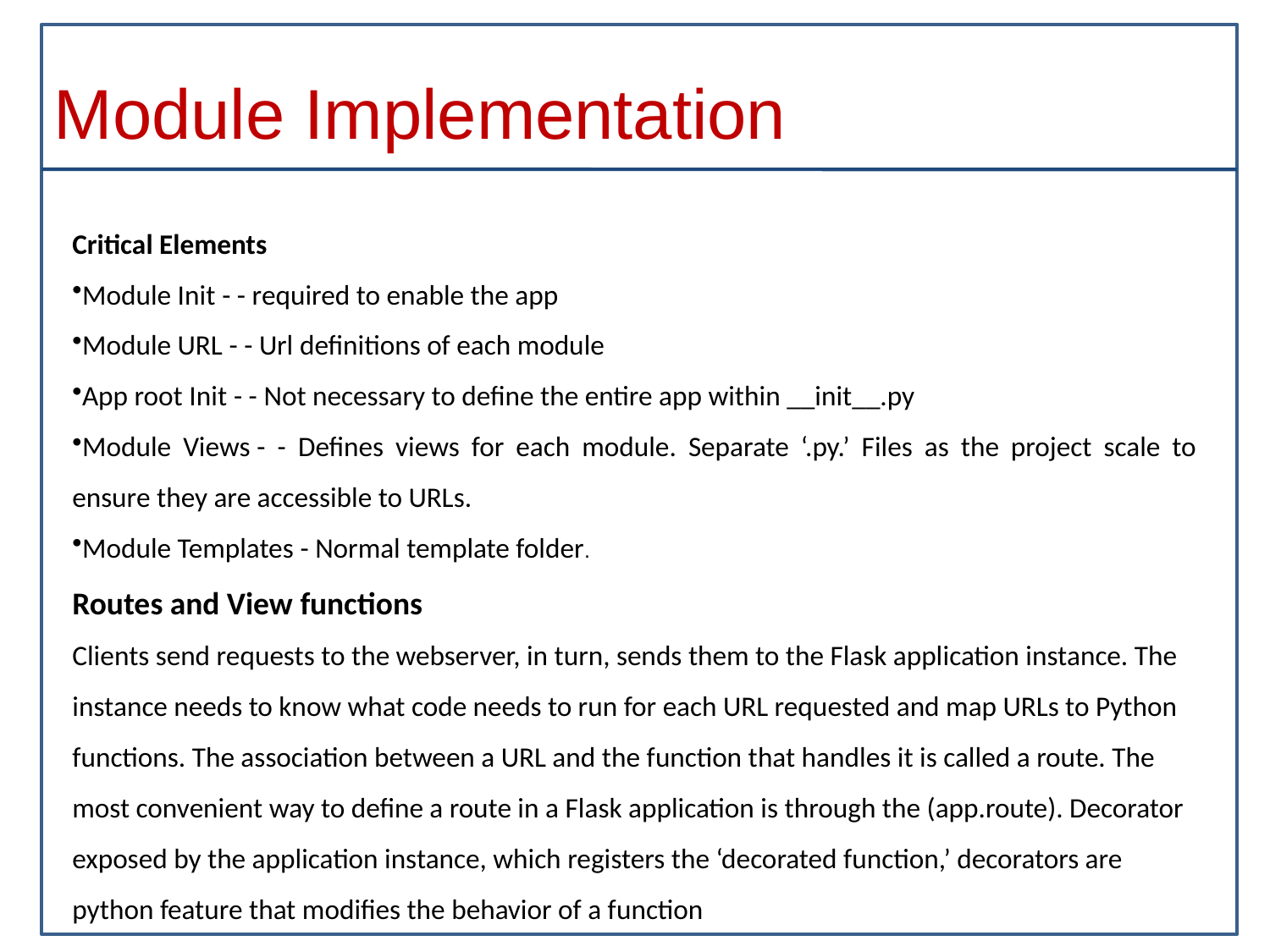

# Module Implementation
Critical Elements
Module Init - - required to enable the app
Module URL - - Url definitions of each module
App root Init - - Not necessary to define the entire app within __init__.py
Module Views - - Defines views for each module. Separate ‘.py.’ Files as the project scale to ensure they are accessible to URLs.
Module Templates - Normal template folder.
Routes and View functions
Clients send requests to the webserver, in turn, sends them to the Flask application instance. The instance needs to know what code needs to run for each URL requested and map URLs to Python functions. The association between a URL and the function that handles it is called a route. The most convenient way to define a route in a Flask application is through the (app.route). Decorator exposed by the application instance, which registers the ‘decorated function,’ decorators are python feature that modifies the behavior of a function

25 April 2022
Department of CSE
8